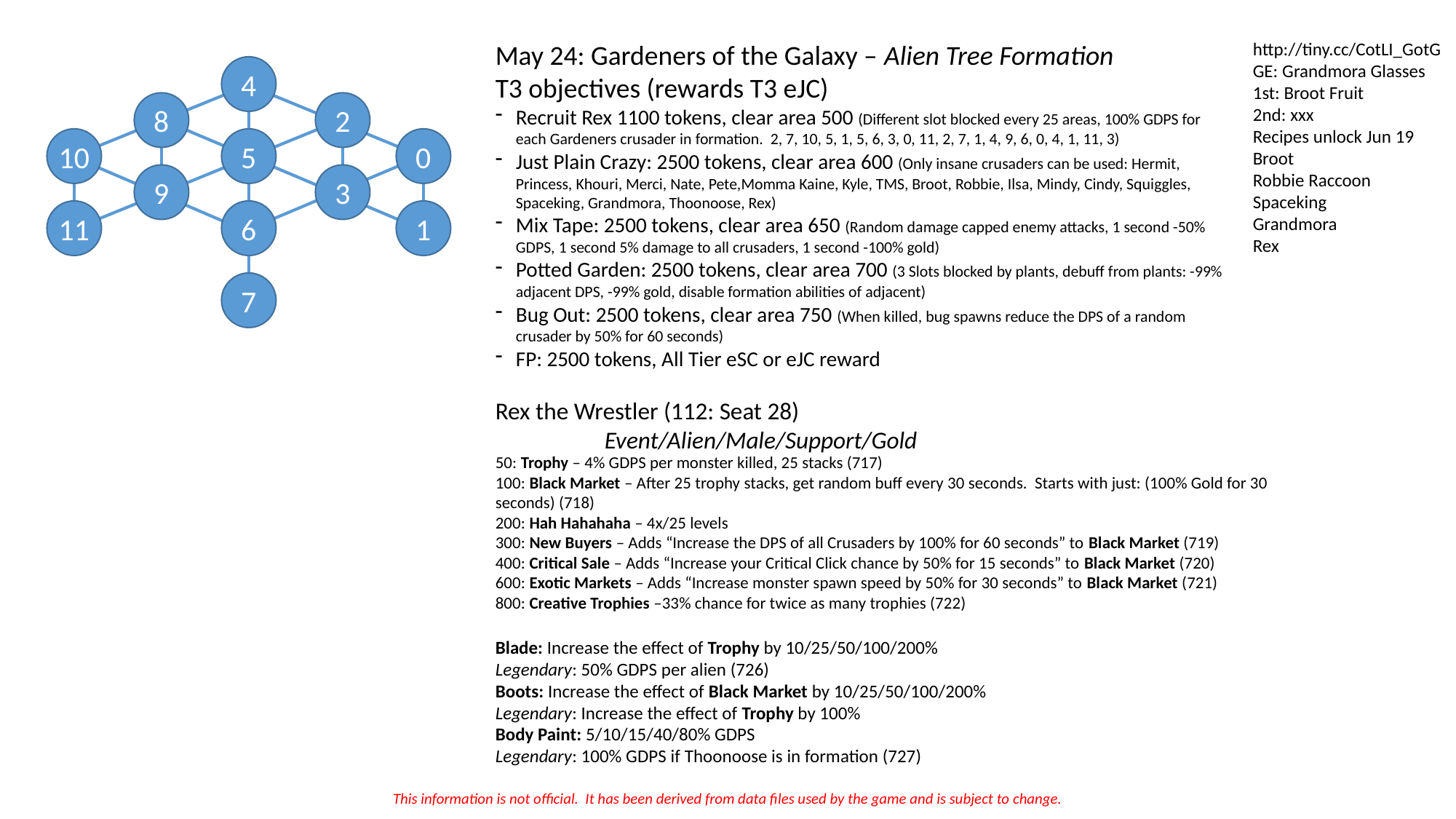

May 24: Gardeners of the Galaxy – Alien Tree Formation
T3 objectives (rewards T3 eJC)
Recruit Rex 1100 tokens, clear area 500 (Different slot blocked every 25 areas, 100% GDPS for each Gardeners crusader in formation.  2, 7, 10, 5, 1, 5, 6, 3, 0, 11, 2, 7, 1, 4, 9, 6, 0, 4, 1, 11, 3)
Just Plain Crazy: 2500 tokens, clear area 600 (Only insane crusaders can be used: Hermit, Princess, Khouri, Merci, Nate, Pete,Momma Kaine, Kyle, TMS, Broot, Robbie, Ilsa, Mindy, Cindy, Squiggles, Spaceking, Grandmora, Thoonoose, Rex)
Mix Tape: 2500 tokens, clear area 650 (Random damage capped enemy attacks, 1 second -50% GDPS, 1 second 5% damage to all crusaders, 1 second -100% gold)
Potted Garden: 2500 tokens, clear area 700 (3 Slots blocked by plants, debuff from plants: -99% adjacent DPS, -99% gold, disable formation abilities of adjacent)
Bug Out: 2500 tokens, clear area 750 (When killed, bug spawns reduce the DPS of a random crusader by 50% for 60 seconds)
FP: 2500 tokens, All Tier eSC or eJC reward
http://tiny.cc/CotLI_GotG
GE: Grandmora Glasses
1st: Broot Fruit
2nd: xxx
Recipes unlock Jun 19
Broot
Robbie Raccoon
Spaceking
Grandmora
Rex
4
8
2
10
5
0
9
3
11
6
1
7
Rex the Wrestler (112: Seat 28)
	Event/Alien/Male/Support/Gold
50: Trophy – 4% GDPS per monster killed, 25 stacks (717)
100: Black Market – After 25 trophy stacks, get random buff every 30 seconds.  Starts with just: (100% Gold for 30 seconds) (718)
200: Hah Hahahaha – 4x/25 levels
300: New Buyers – Adds “Increase the DPS of all Crusaders by 100% for 60 seconds” to Black Market (719)
400: Critical Sale – Adds “Increase your Critical Click chance by 50% for 15 seconds” to Black Market (720)
600: Exotic Markets – Adds “Increase monster spawn speed by 50% for 30 seconds” to Black Market (721)
800: Creative Trophies –33% chance for twice as many trophies (722)
Blade: Increase the effect of Trophy by 10/25/50/100/200%
Legendary: 50% GDPS per alien (726)
Boots: Increase the effect of Black Market by 10/25/50/100/200%
Legendary: Increase the effect of Trophy by 100%
Body Paint: 5/10/15/40/80% GDPS
Legendary: 100% GDPS if Thoonoose is in formation (727)
This information is not official.  It has been derived from data files used by the game and is subject to change.